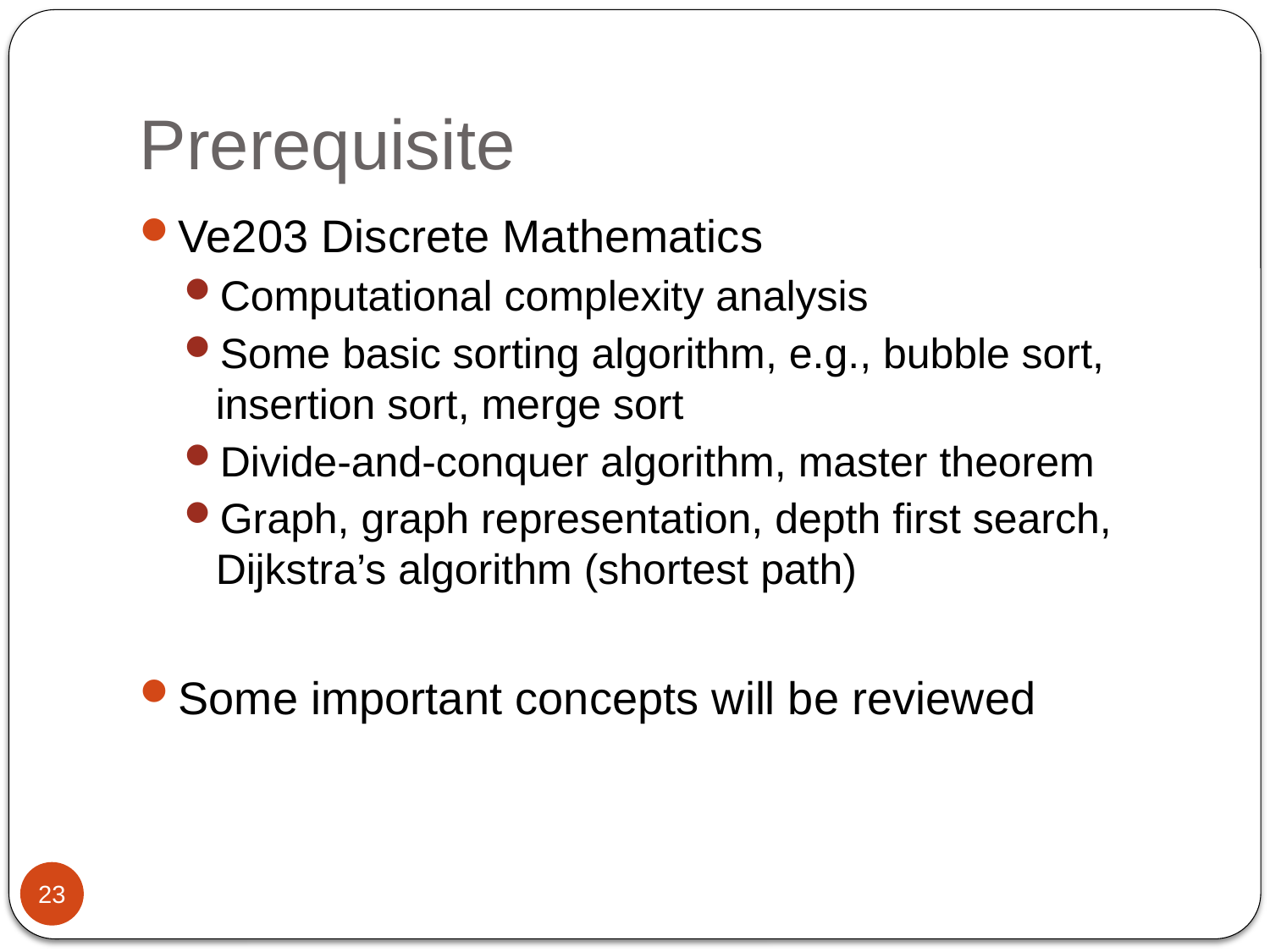

# Prerequisite
Ve203 Discrete Mathematics
Computational complexity analysis
Some basic sorting algorithm, e.g., bubble sort, insertion sort, merge sort
Divide-and-conquer algorithm, master theorem
Graph, graph representation, depth first search, Dijkstra’s algorithm (shortest path)

Some important concepts will be reviewed
23